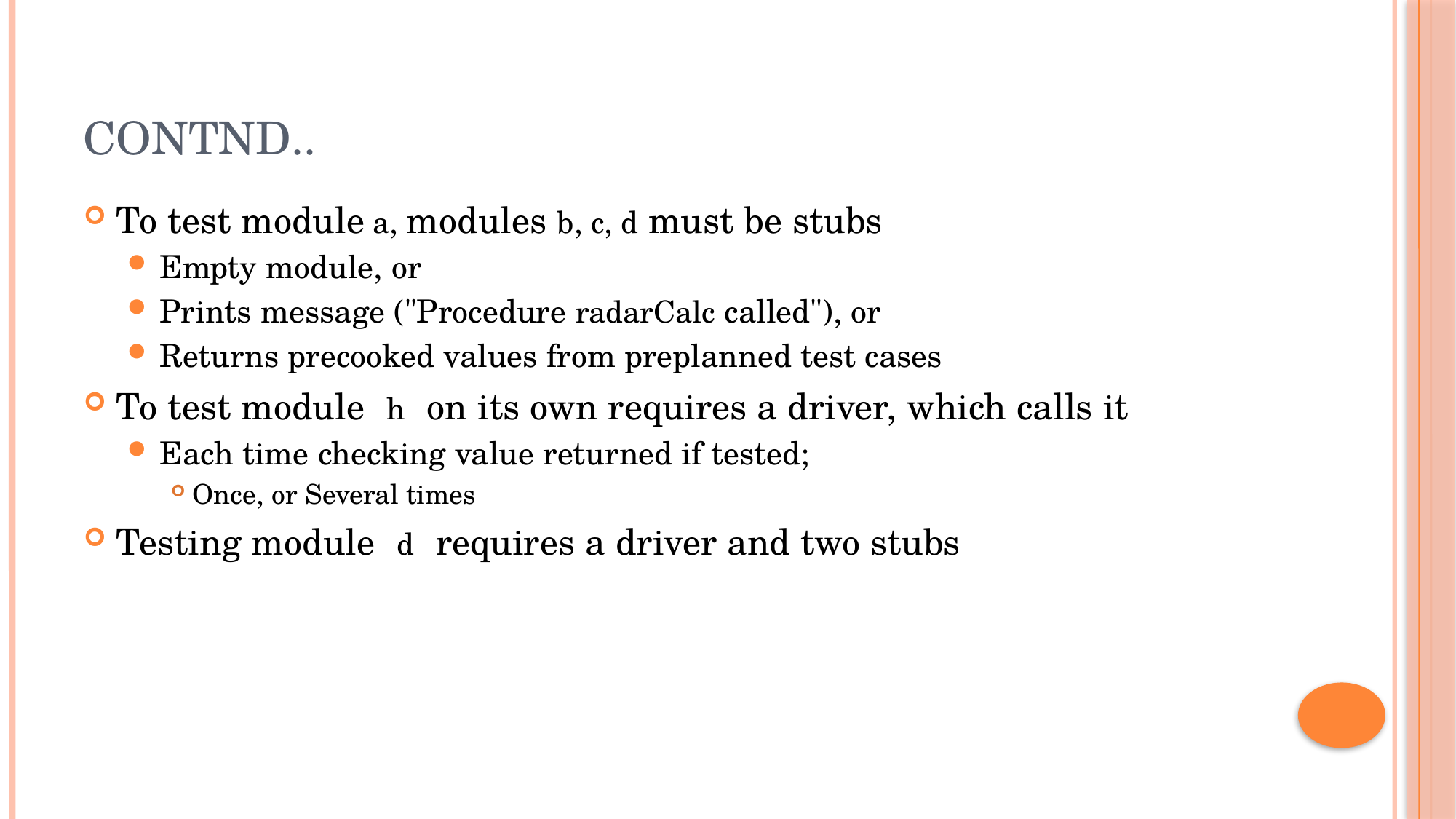

# Contnd..
To test module a, modules b, c, d must be stubs
Empty module, or
Prints message ("Procedure radarCalc called"), or
Returns precooked values from preplanned test cases
To test module h on its own requires a driver, which calls it
Each time checking value returned if tested;
Once, or Several times
Testing module d requires a driver and two stubs